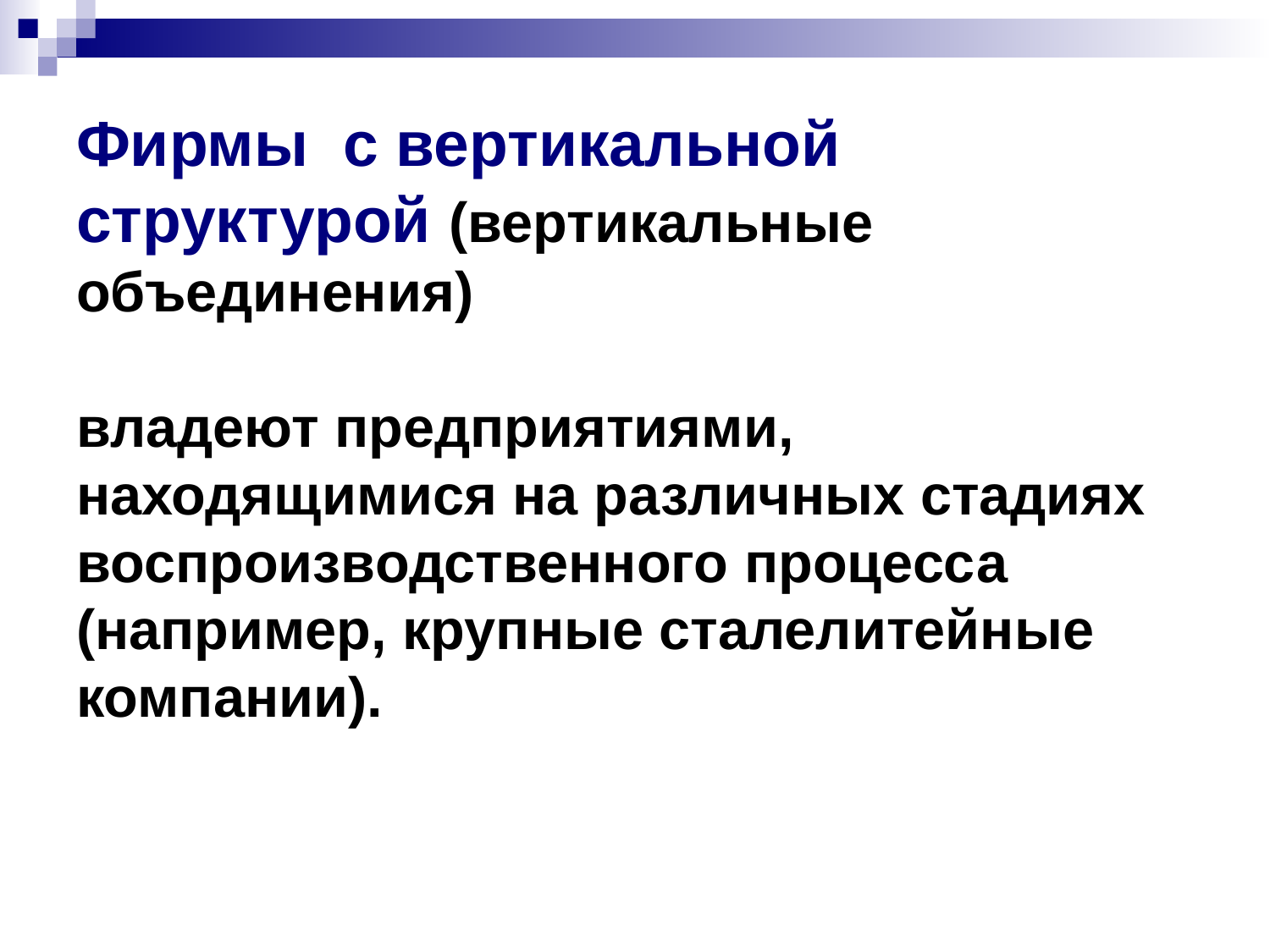

# Фирмы  с вертикальной структурой (вертикальные объединения) владеют предприятиями, находящимися на различных стадиях воспроизводственного процесса (например, крупные сталелитейные компании).